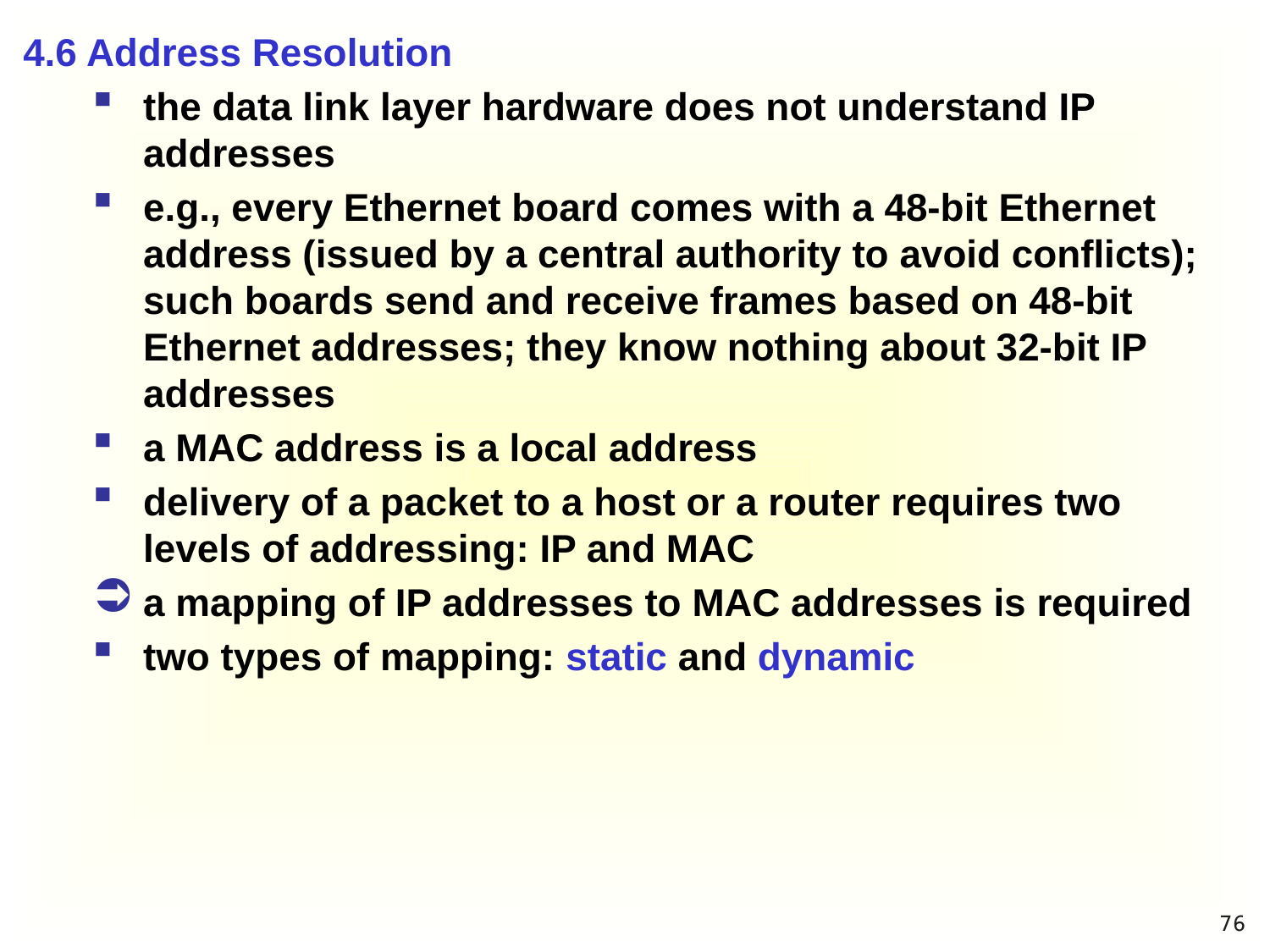

4.6 Address Resolution
the data link layer hardware does not understand IP addresses
e.g., every Ethernet board comes with a 48-bit Ethernet address (issued by a central authority to avoid conflicts); such boards send and receive frames based on 48-bit Ethernet addresses; they know nothing about 32-bit IP addresses
a MAC address is a local address
delivery of a packet to a host or a router requires two levels of addressing: IP and MAC
a mapping of IP addresses to MAC addresses is required
two types of mapping: static and dynamic
76